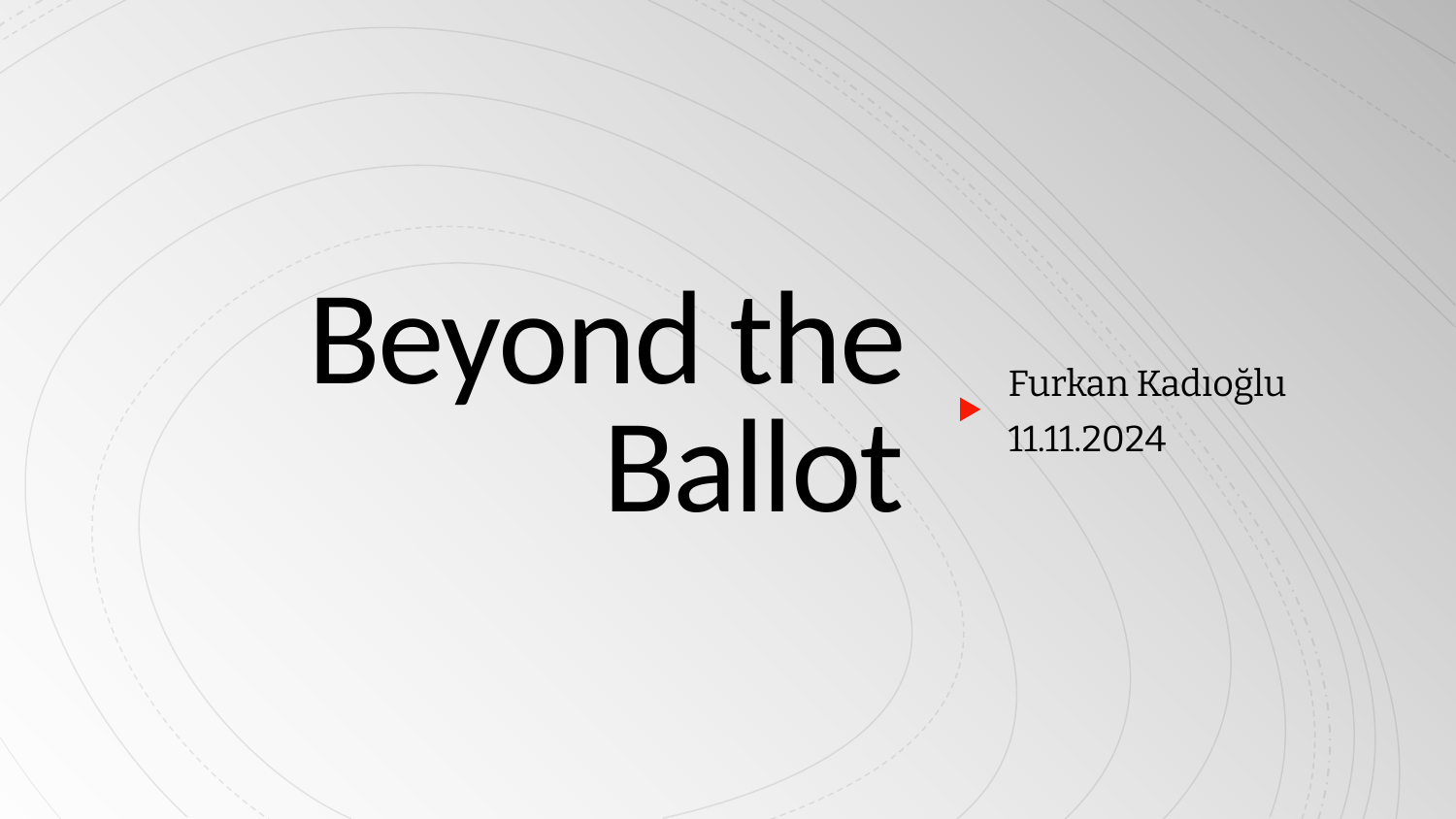

# Beyond the Ballot
Furkan Kadıoğlu
11.11.2024